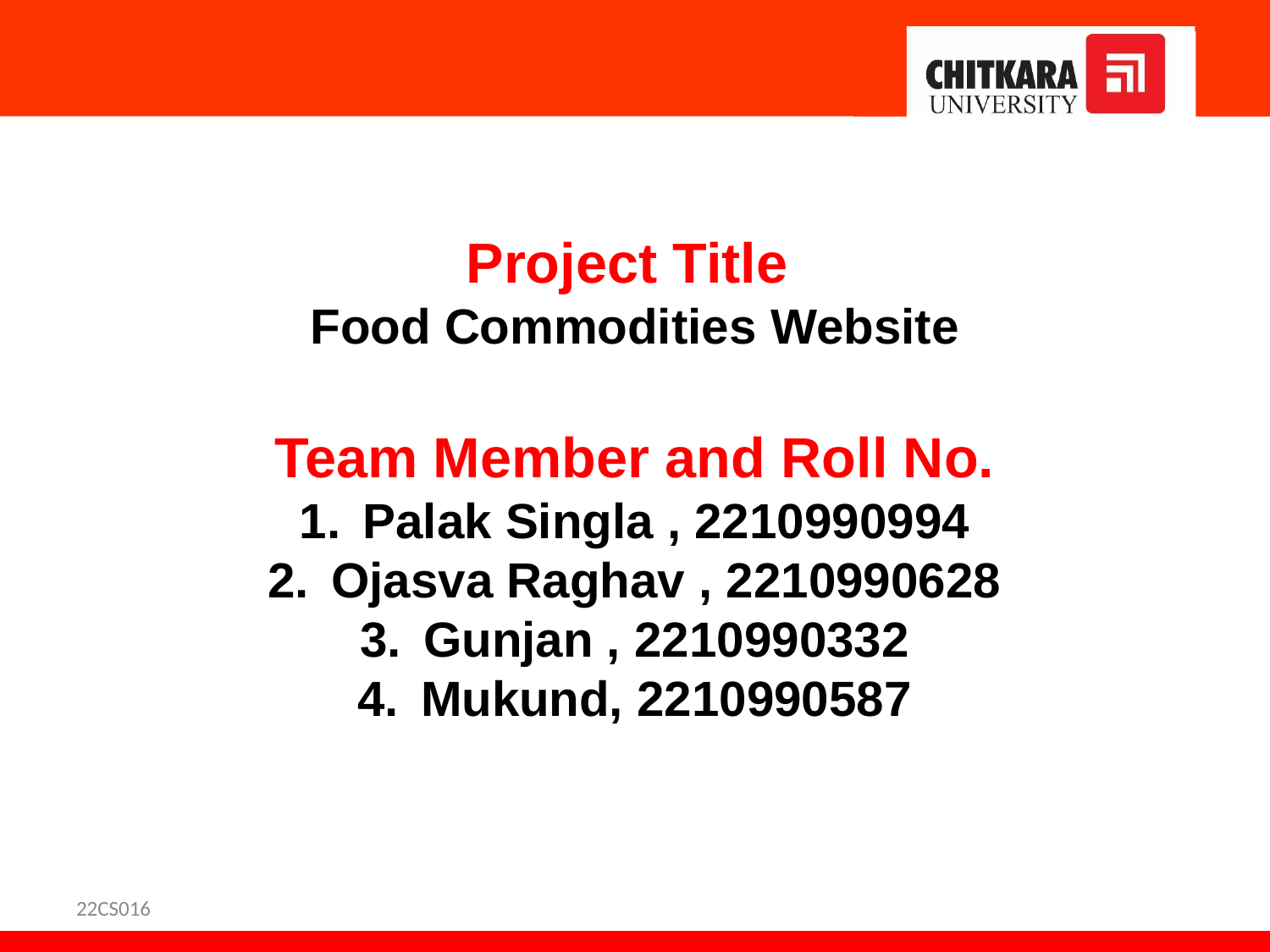

Project Title
Food Commodities Website

Team Member and Roll No.
Palak Singla , 2210990994
Ojasva Raghav , 2210990628
Gunjan , 2210990332
Mukund, 2210990587

22CS016
1